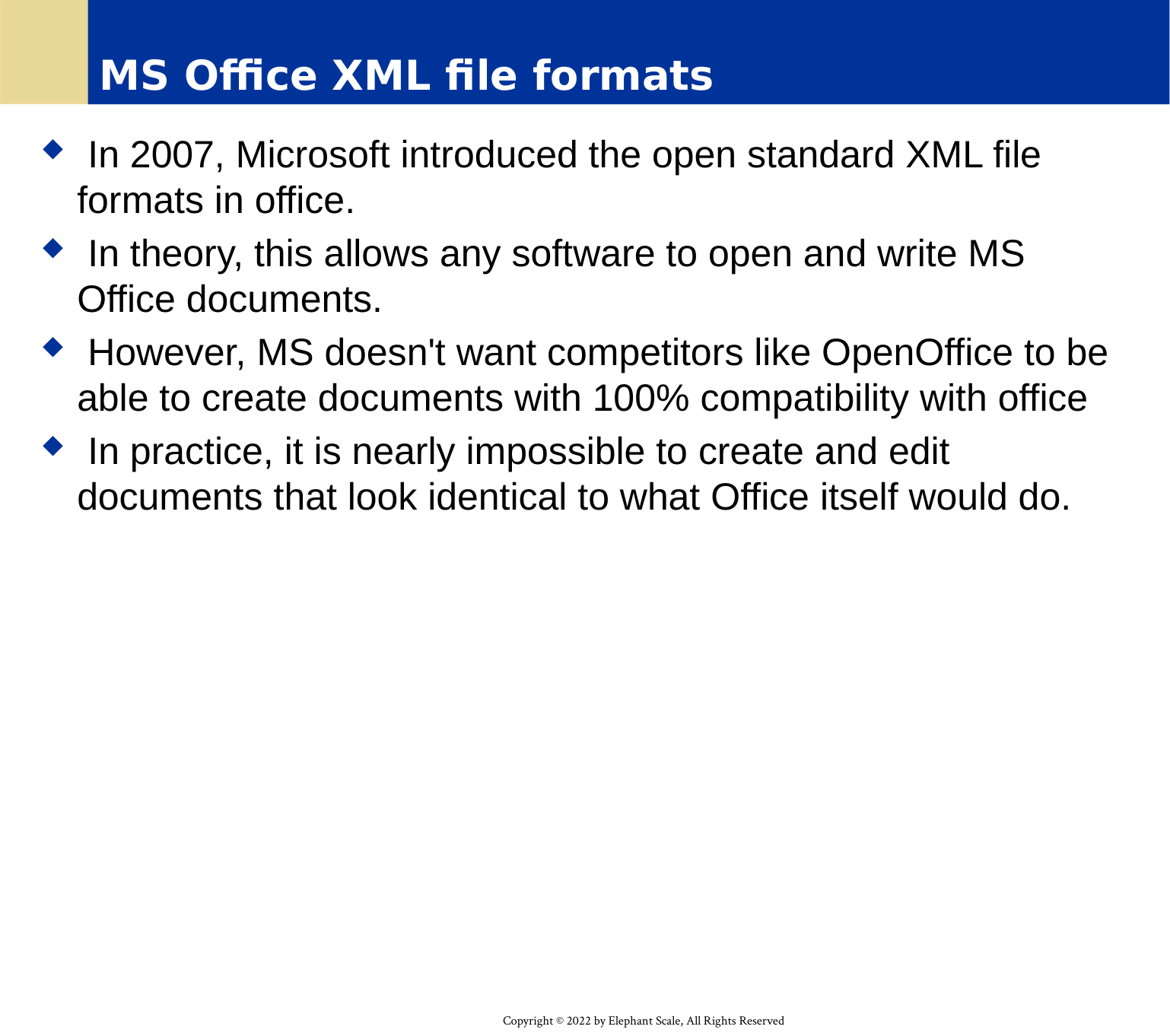

# MS Office XML file formats
 In 2007, Microsoft introduced the open standard XML file formats in office.
 In theory, this allows any software to open and write MS Office documents.
 However, MS doesn't want competitors like OpenOffice to be able to create documents with 100% compatibility with office
 In practice, it is nearly impossible to create and edit documents that look identical to what Office itself would do.
Copyright © 2022 by Elephant Scale, All Rights Reserved